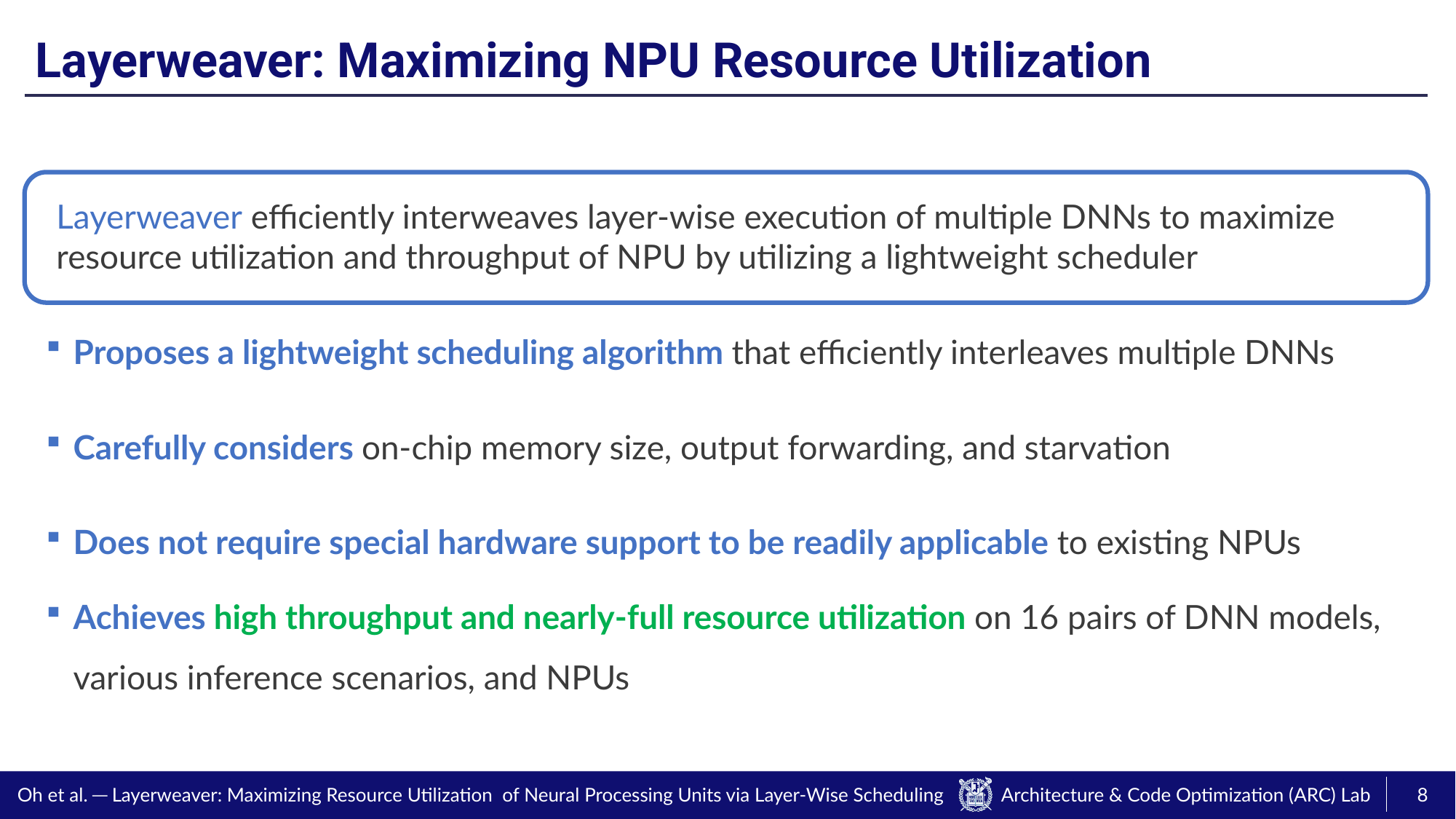

# Layerweaver: Maximizing NPU Resource Utilization

Layerweaver efficiently interweaves layer-wise execution of multiple DNNs to maximize resource utilization and throughput of NPU by utilizing a lightweight scheduler
Proposes a lightweight scheduling algorithm that efficiently interleaves multiple DNNs
Carefully considers on-chip memory size, output forwarding, and starvation
Does not require special hardware support to be readily applicable to existing NPUs
Achieves high throughput and nearly-full resource utilization on 16 pairs of DNN models, various inference scenarios, and NPUs
8